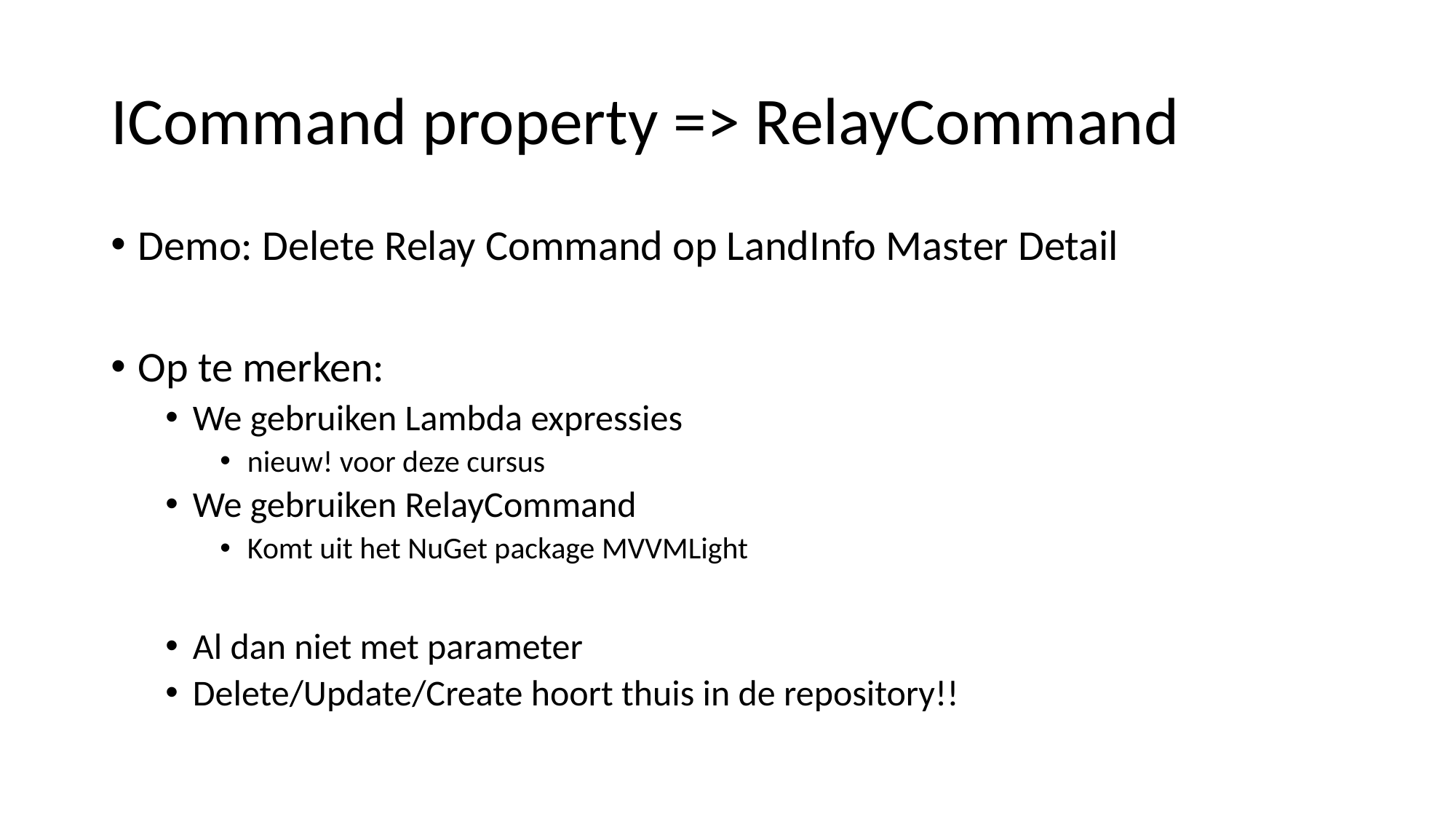

# ICommand property => RelayCommand
Demo: Delete Relay Command op LandInfo Master Detail

Op te merken:
We gebruiken Lambda expressies
nieuw! voor deze cursus
We gebruiken RelayCommand
Komt uit het NuGet package MVVMLight

Al dan niet met parameter
Delete/Update/Create hoort thuis in de repository!!